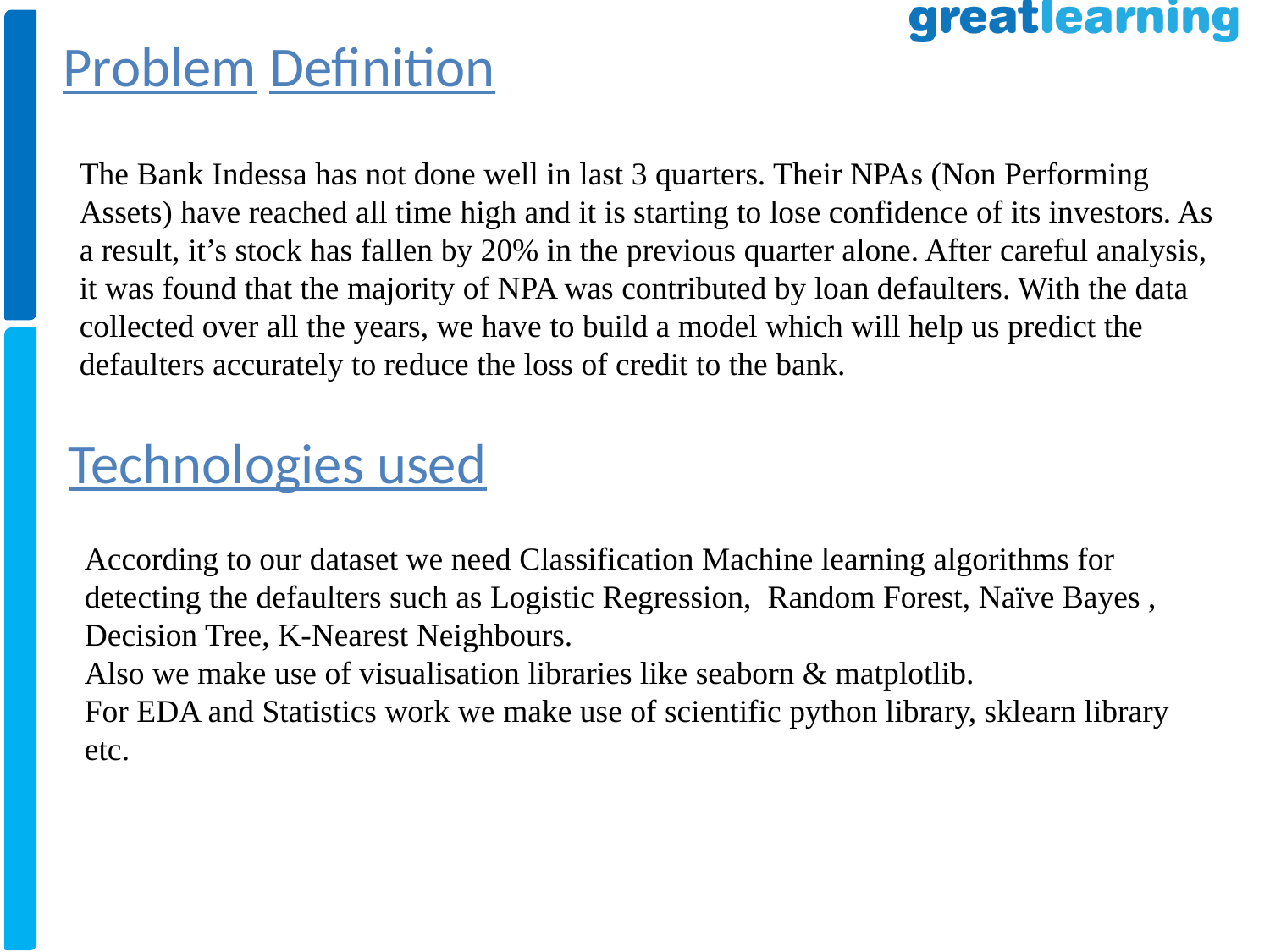

Problem Definition
The Bank Indessa has not done well in last 3 quarters. Their NPAs (Non Performing Assets) have reached all time high and it is starting to lose confidence of its investors. As a result, it’s stock has fallen by 20% in the previous quarter alone. After careful analysis, it was found that the majority of NPA was contributed by loan defaulters. With the data collected over all the years, we have to build a model which will help us predict the defaulters accurately to reduce the loss of credit to the bank.

 Technologies used

According to our dataset we need Classification Machine learning algorithms for detecting the defaulters such as Logistic Regression,  Random Forest, Naïve Bayes , Decision Tree, K-Nearest Neighbours.
Also we make use of visualisation libraries like seaborn & matplotlib.
For EDA and Statistics work we make use of scientific python library, sklearn library etc.